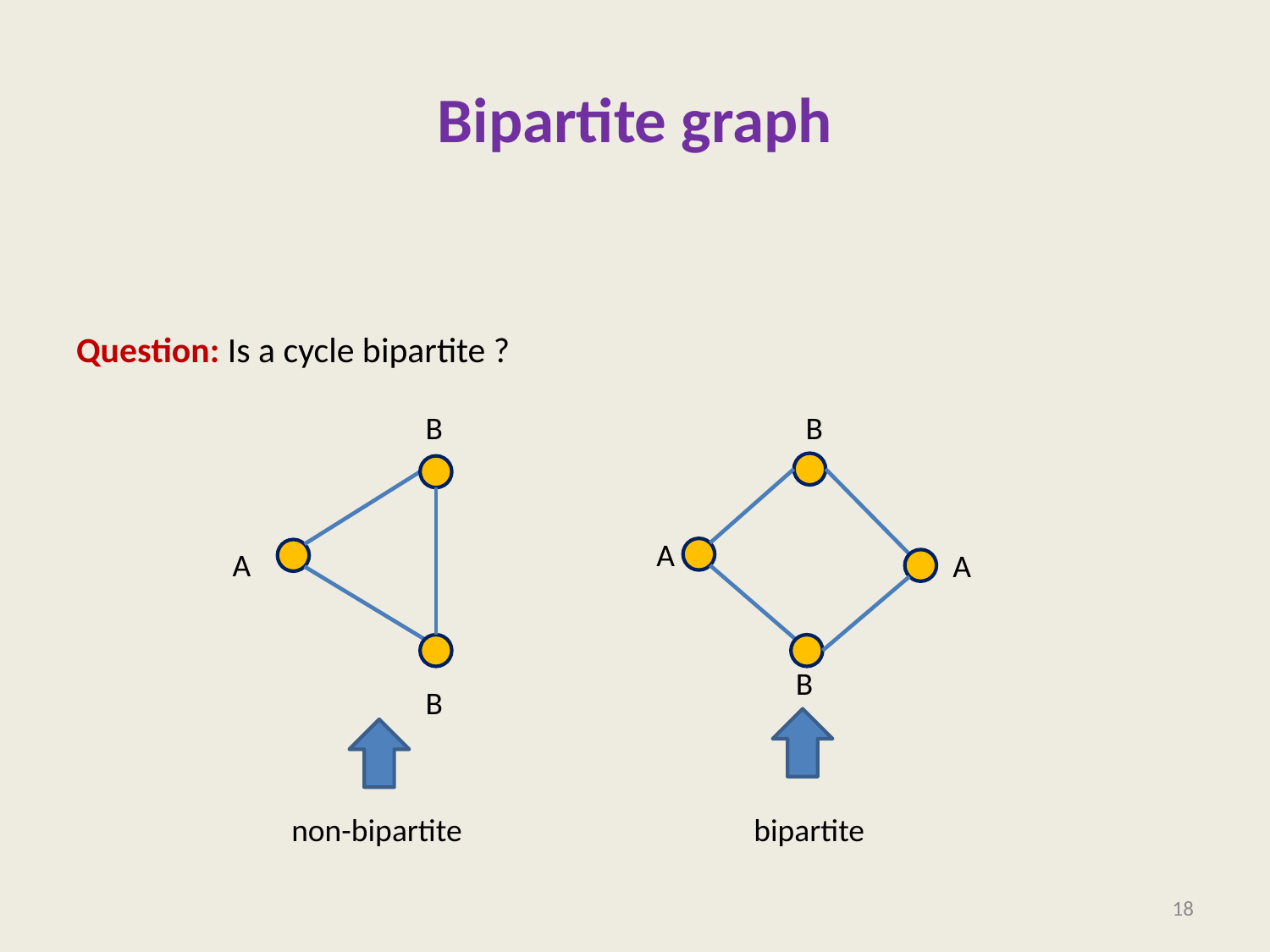

# Bipartite graph

Question: Is a cycle bipartite ?

B
B
B
B

A
A
A

bipartite

non-bipartite
18